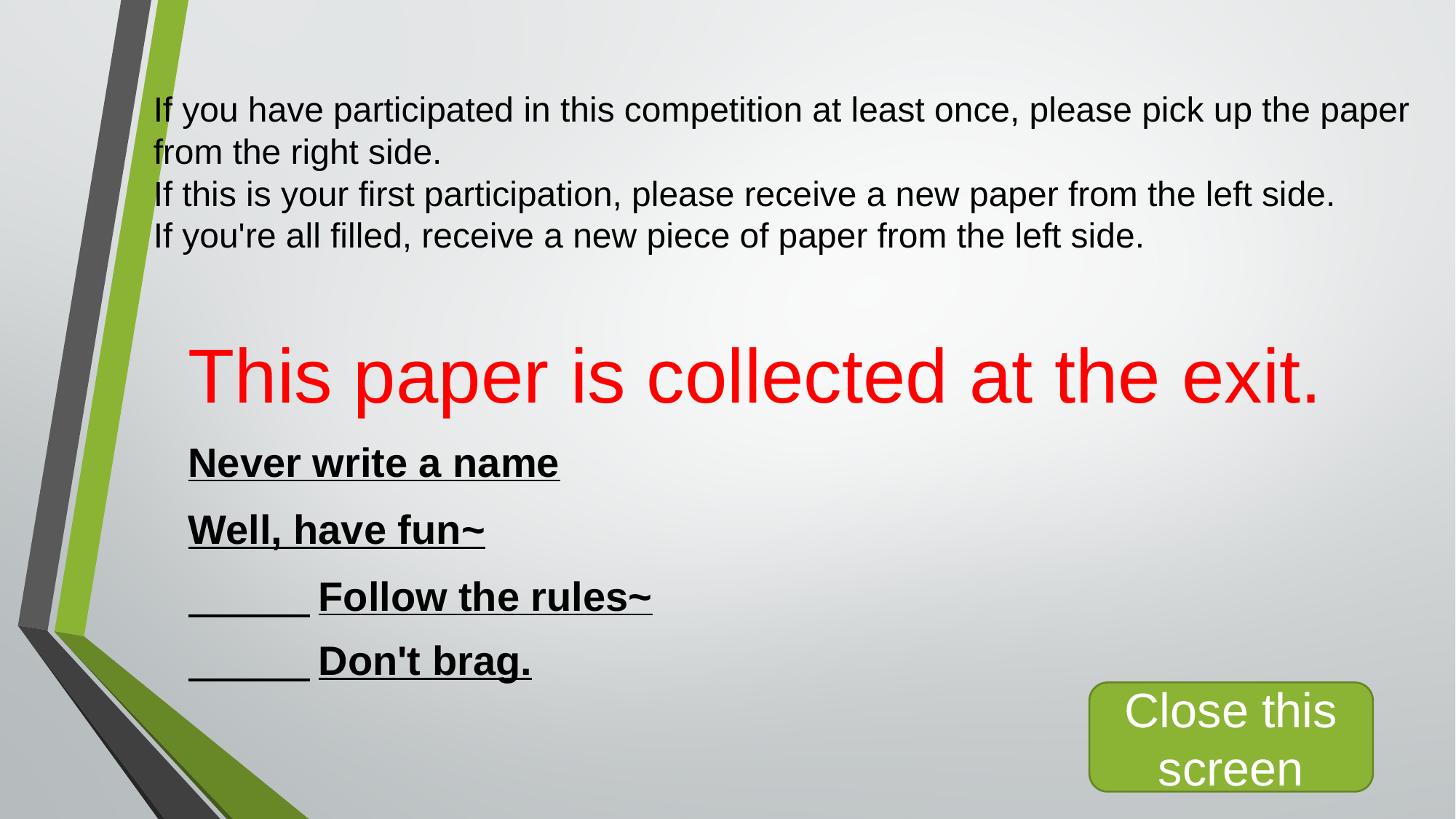

# If you have participated in this competition at least once, please pick up the paper from the right side. If this is your first participation, please receive a new paper from the left side. If you're all filled, receive a new piece of paper from the left side.

This paper is collected at the exit.
Never write a name
Well, have fun~
　　　Follow the rules~
　　　Don't brag.

Close this screen